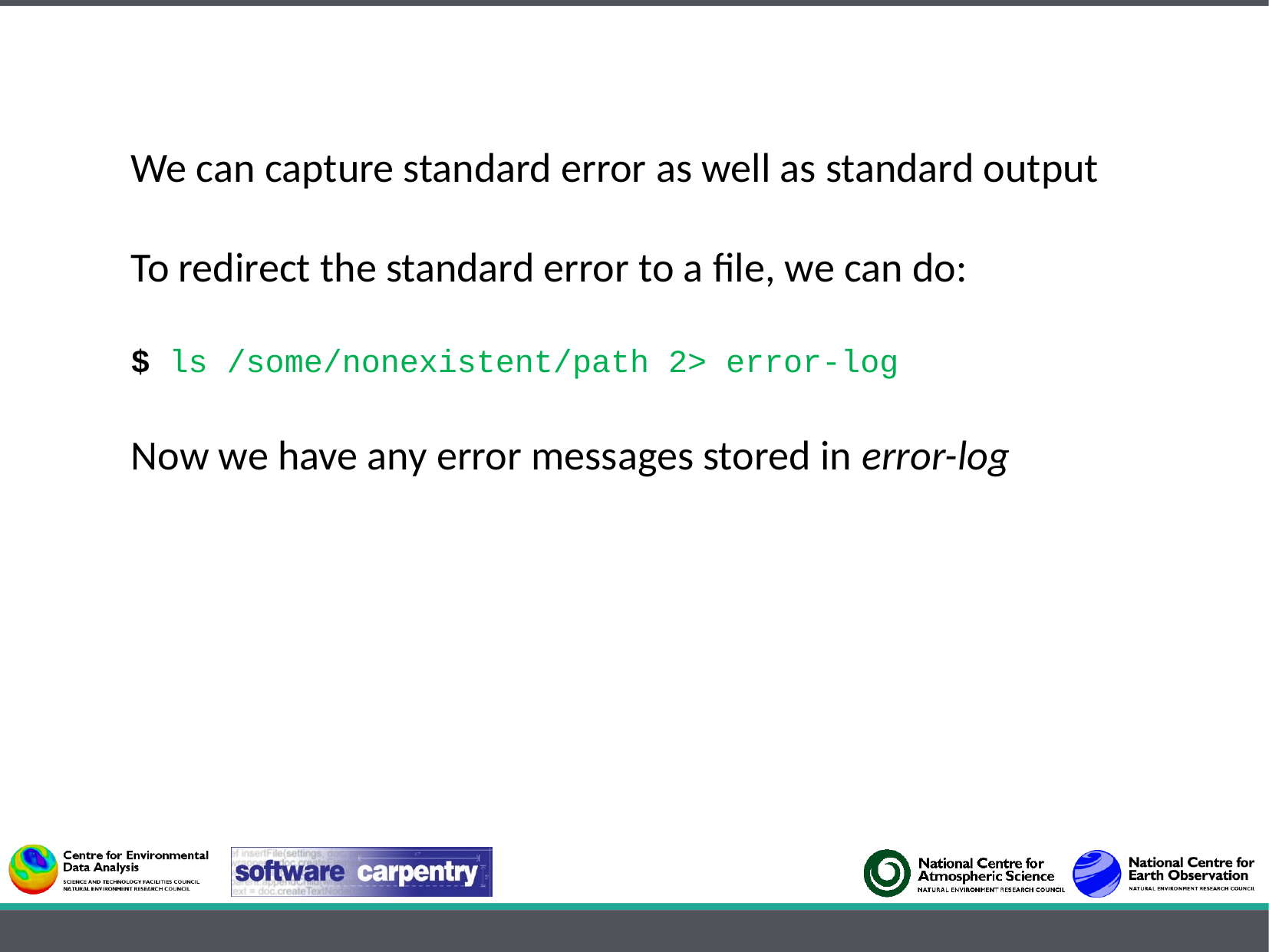

We can capture standard error as well as standard output

To redirect the standard error to a file, we can do:

$ ls /some/nonexistent/path 2> error-log

Now we have any error messages stored in error-log